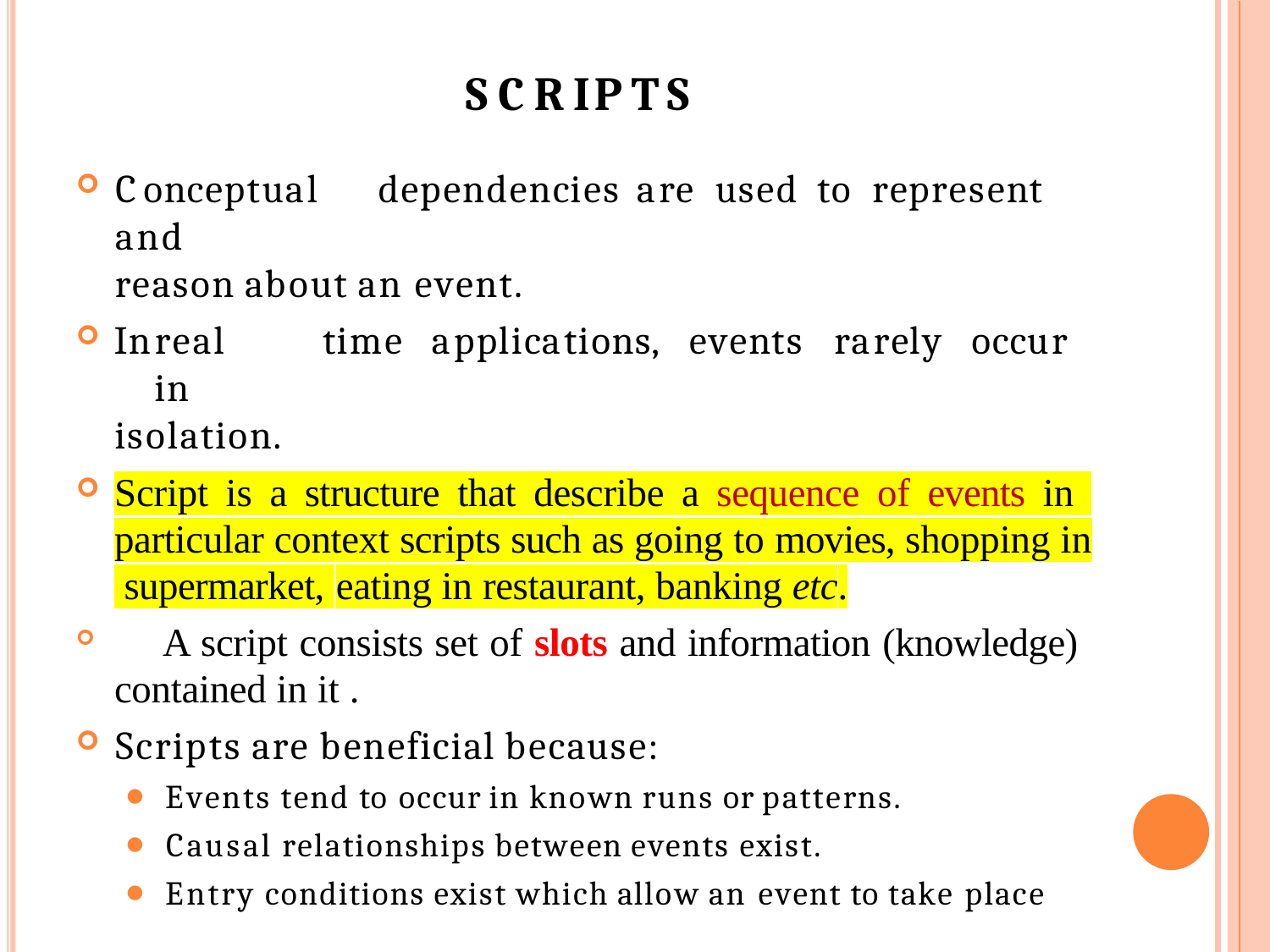

# SCRIPTS
Conceptual	dependencies	are	used	to	represent	and
reason about an event.
In	real	time	applications,	events	rarely	occur	in
isolation.
Script is a structure that describe a sequence of events in  particular context scripts such as going to movies, shopping in  supermarket, eating in restaurant, banking etc.
	A script consists set of slots and information (knowledge)  contained in it .
Scripts are beneficial because:
Events tend to occur in known runs or patterns.
Causal relationships between events exist.
Entry conditions exist which allow an event to take place